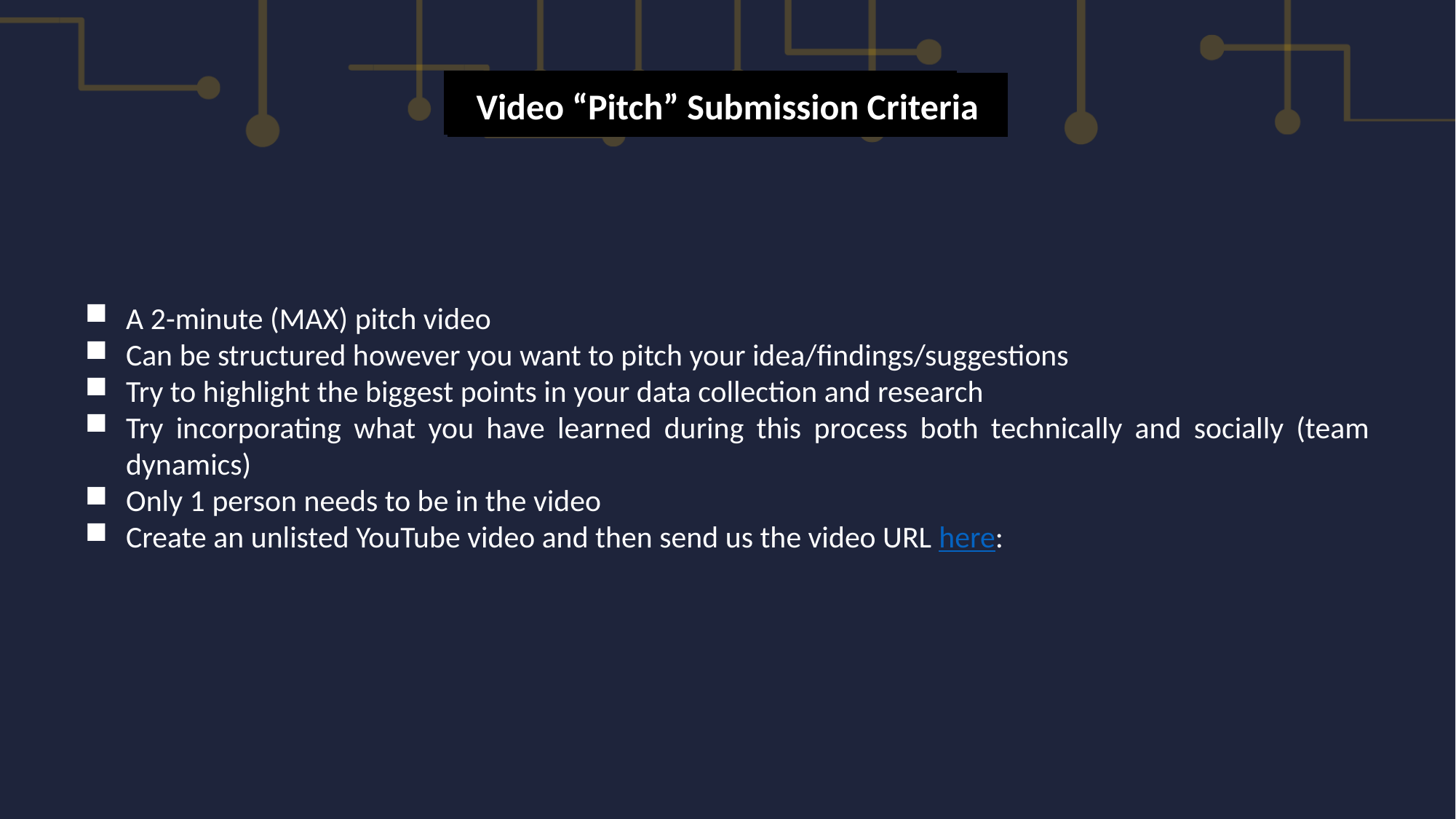

Helpful Links
Video “Pitch” Submission Criteria
A 2-minute (MAX) pitch video
Can be structured however you want to pitch your idea/findings/suggestions
Try to highlight the biggest points in your data collection and research
Try incorporating what you have learned during this process both technically and socially (team dynamics)
Only 1 person needs to be in the video
Create an unlisted YouTube video and then send us the video URL here: